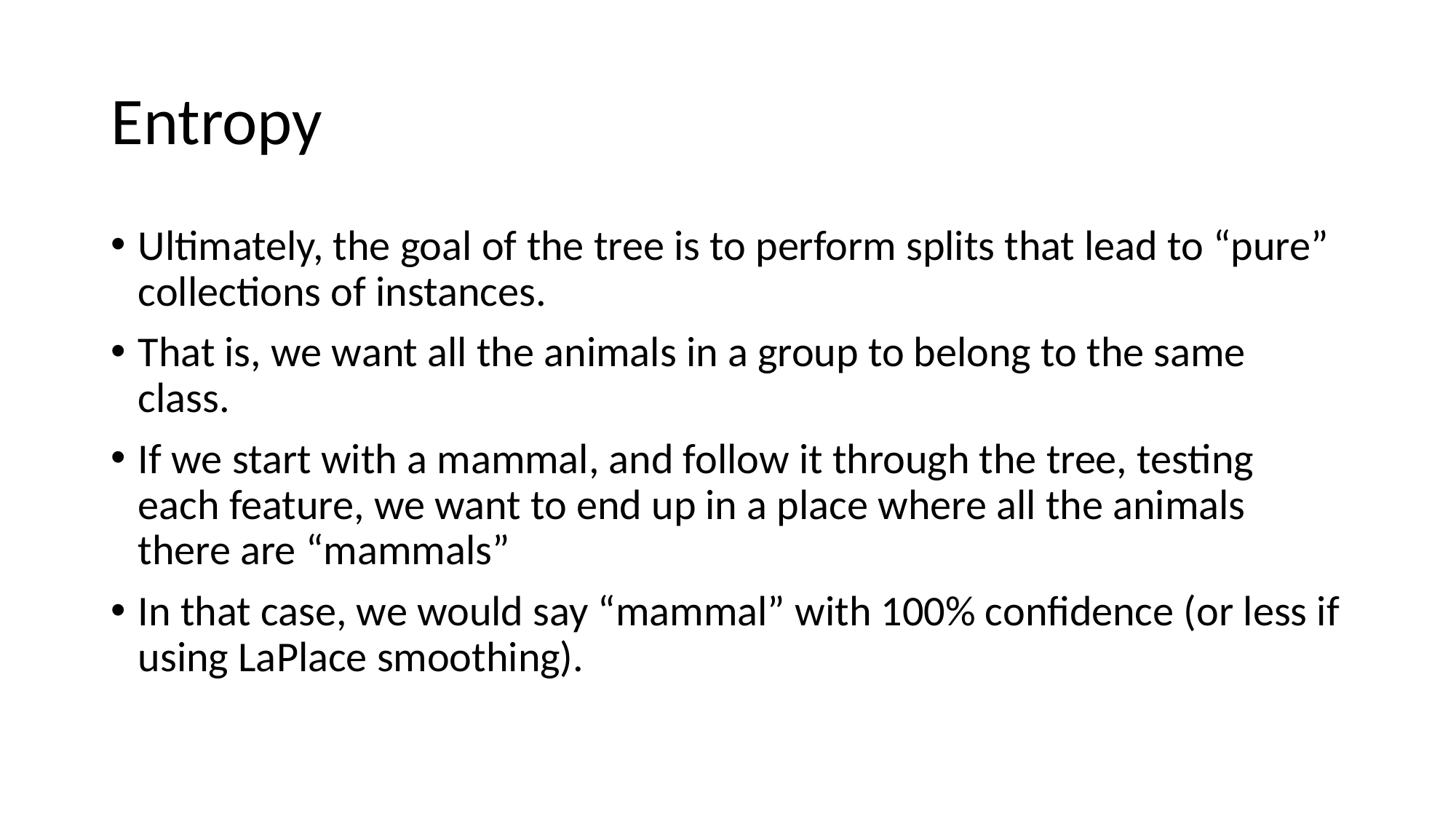

# Entropy
Ultimately, the goal of the tree is to perform splits that lead to “pure” collections of instances.
That is, we want all the animals in a group to belong to the same class.
If we start with a mammal, and follow it through the tree, testing each feature, we want to end up in a place where all the animals there are “mammals”
In that case, we would say “mammal” with 100% confidence (or less if using LaPlace smoothing).